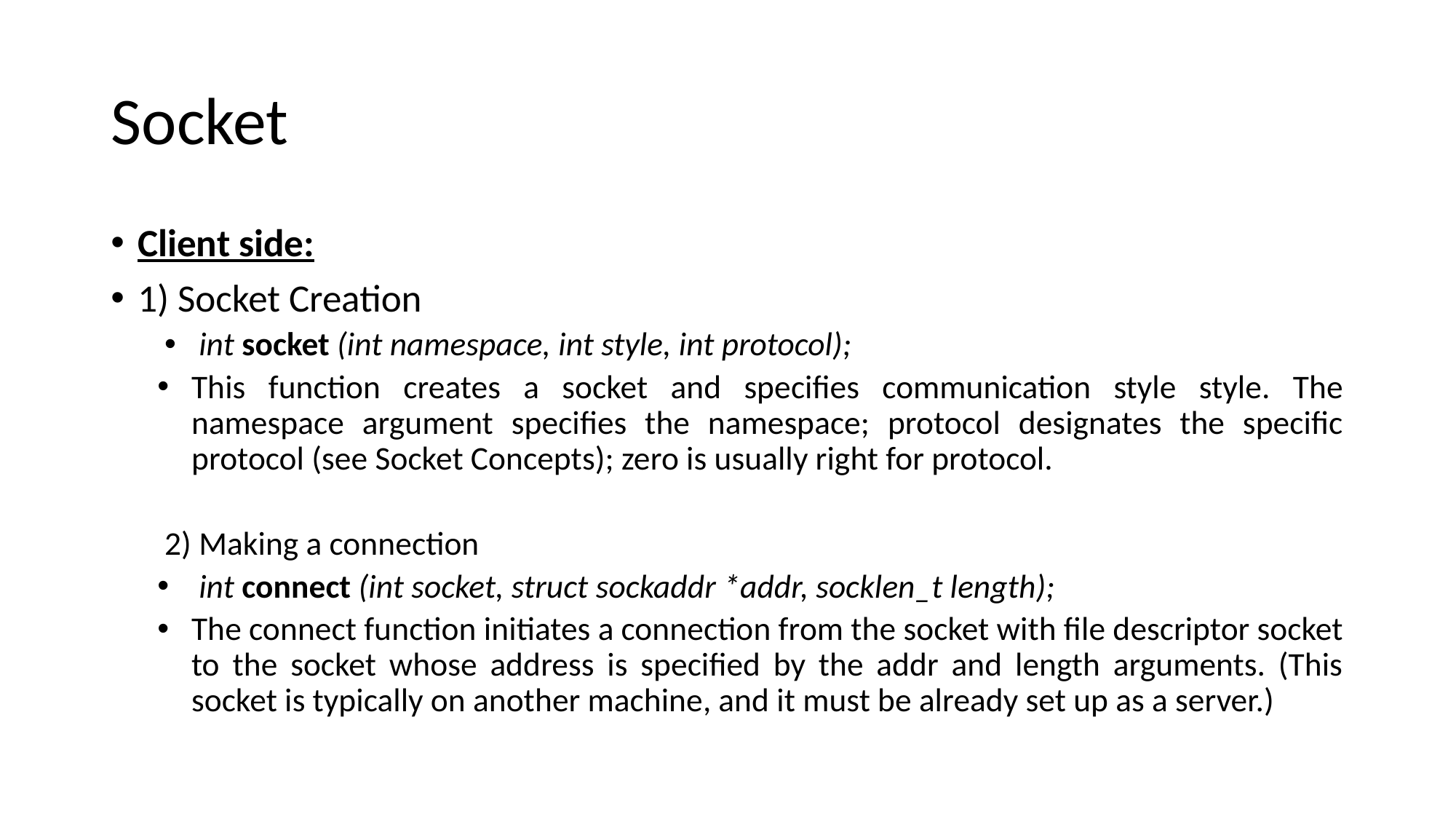

# Socket
Client side:
1) Socket Creation
 int socket (int namespace, int style, int protocol);
This function creates a socket and specifies communication style style. The namespace argument specifies the namespace; protocol designates the specific protocol (see Socket Concepts); zero is usually right for protocol.

2) Making a connection
 int connect (int socket, struct sockaddr *addr, socklen_t length);
The connect function initiates a connection from the socket with file descriptor socket to the socket whose address is specified by the addr and length arguments. (This socket is typically on another machine, and it must be already set up as a server.)